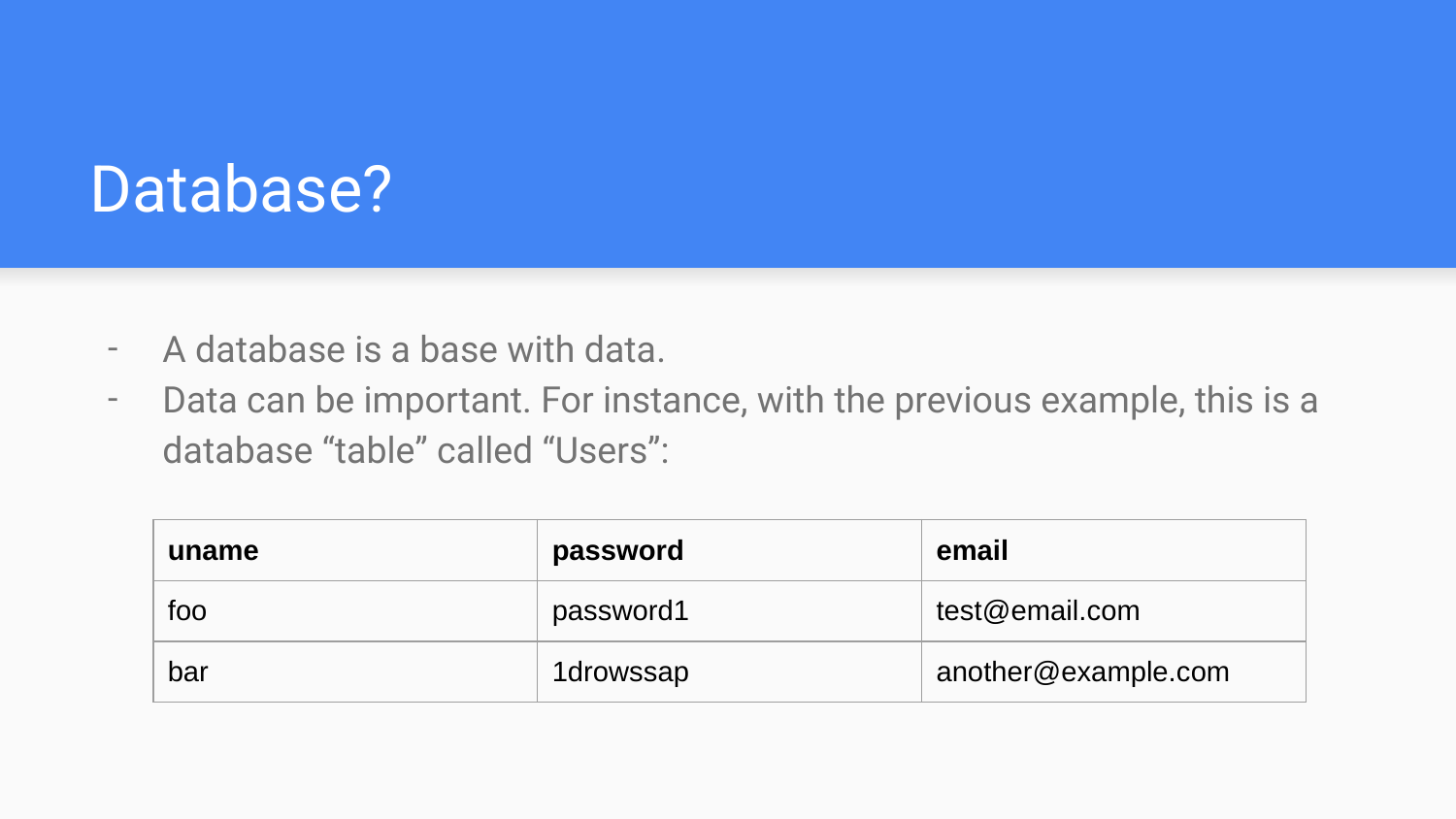

# Database?
A database is a base with data.
Data can be important. For instance, with the previous example, this is a database “table” called “Users”:
| uname | password | email |
| --- | --- | --- |
| foo | password1 | test@email.com |
| bar | 1drowssap | another@example.com |